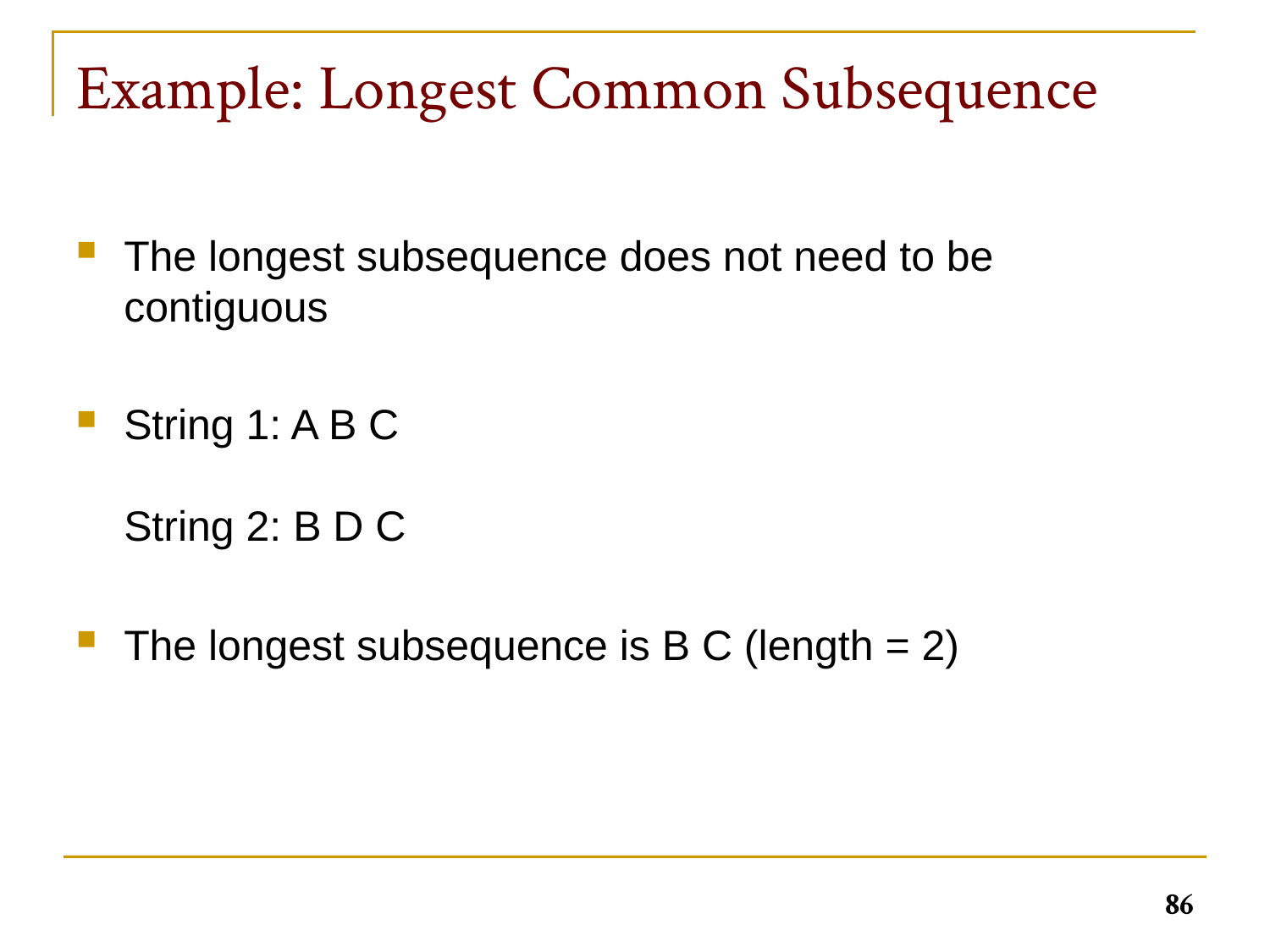

# Example: Longest Common Subsequence
The longest subsequence does not need to be contiguous

String 1: A B C
String 2: B D C

The longest subsequence is B C (length = 2)
86